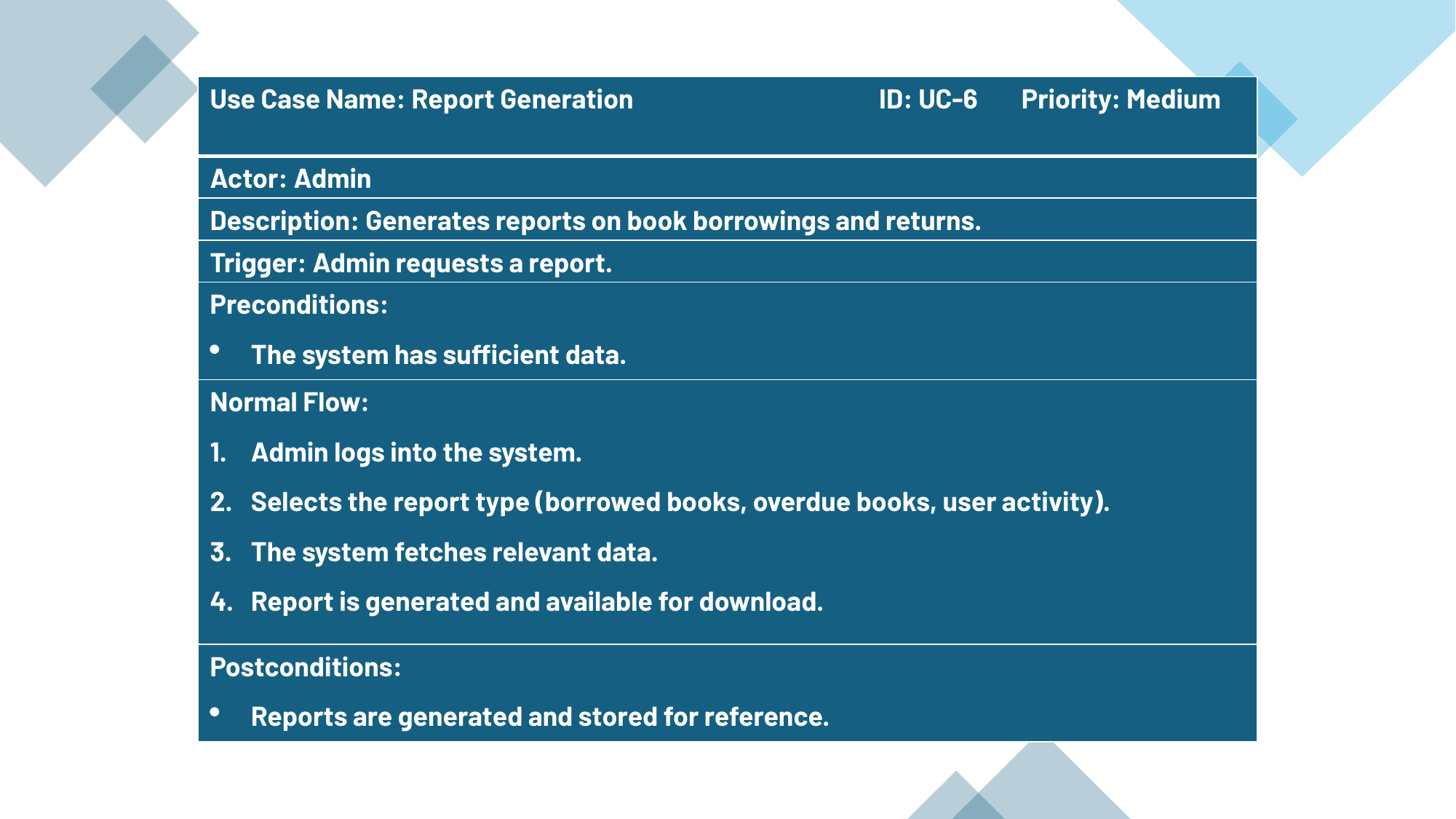

| Use Case Name: Report Generation ID: UC-6 Priority: Medium |
| --- |
| Actor: Admin |
| Description: Generates reports on book borrowings and returns. |
| Trigger: Admin requests a report. |
| Preconditions: The system has sufficient data. |
| Normal Flow: Admin logs into the system. Selects the report type (borrowed books, overdue books, user activity). The system fetches relevant data. Report is generated and available for download. |
| Postconditions: Reports are generated and stored for reference. |